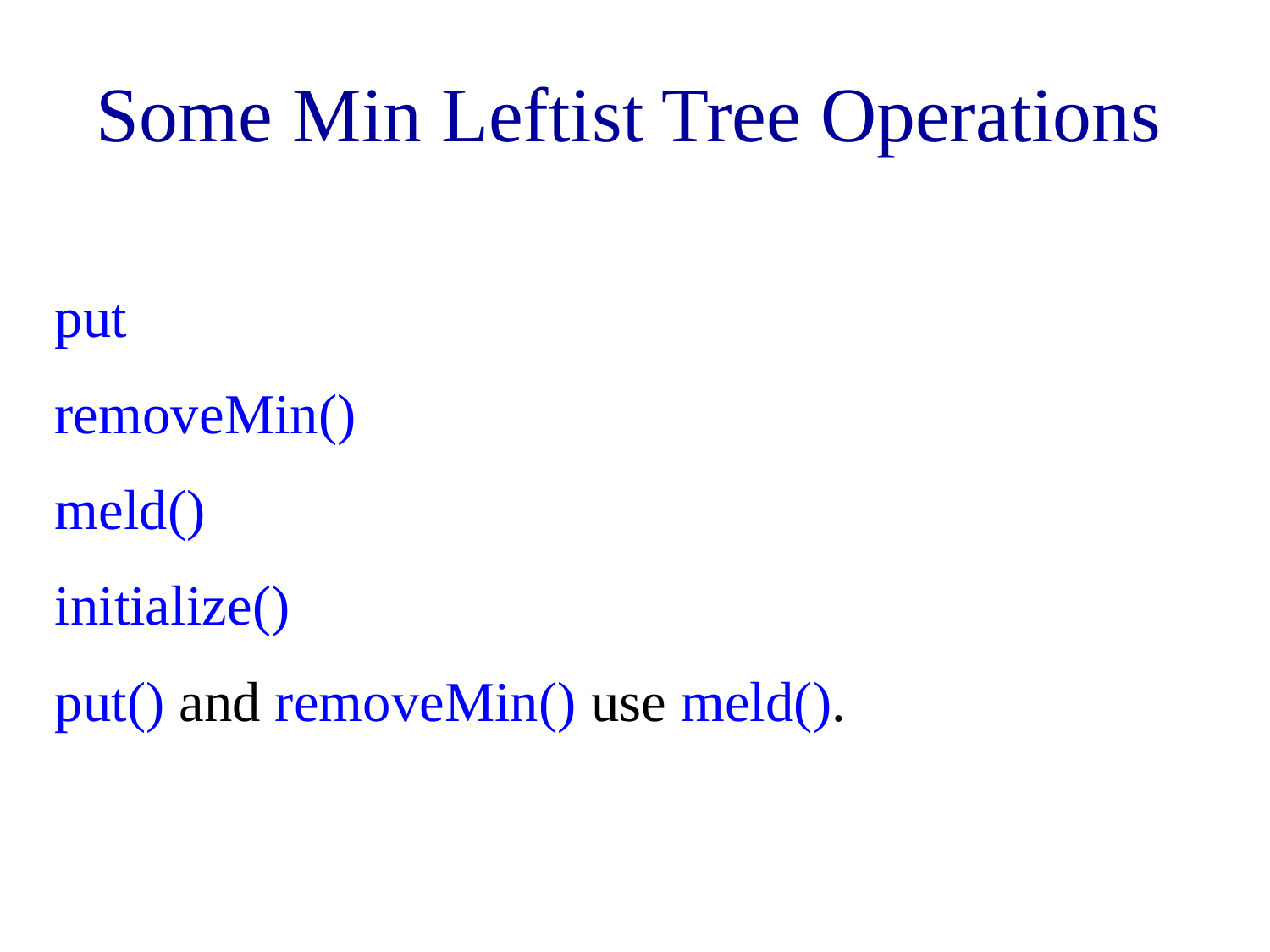

# Some Min Leftist Tree Operations
put
removeMin()
meld()
initialize()
put() and removeMin() use meld().